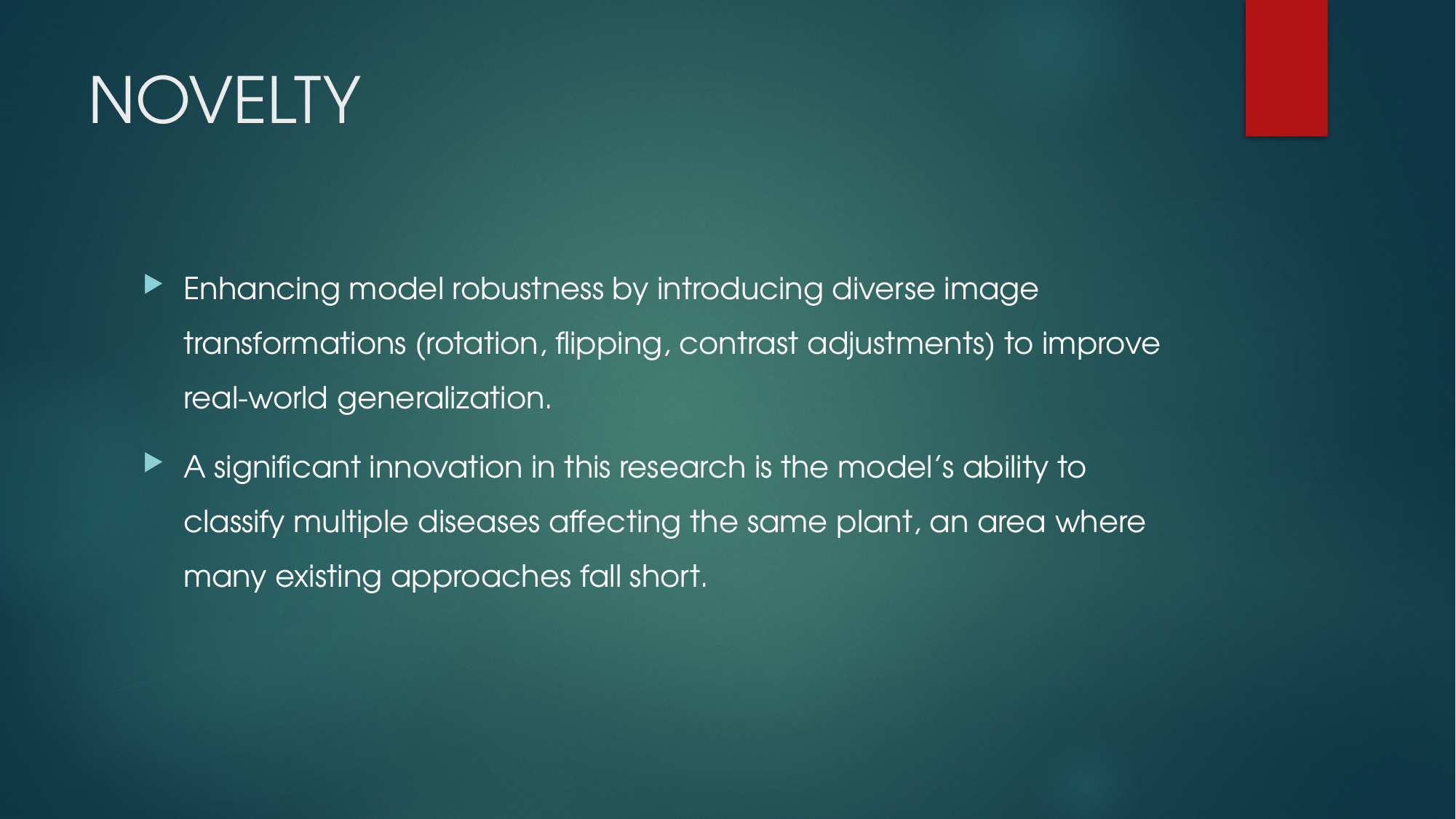

# NOVELTY
Enhancing model robustness by introducing diverse image transformations (rotation, flipping, contrast adjustments) to improve real-world generalization.
A significant innovation in this research is the model’s ability to classify multiple diseases affecting the same plant, an area where many existing approaches fall short.